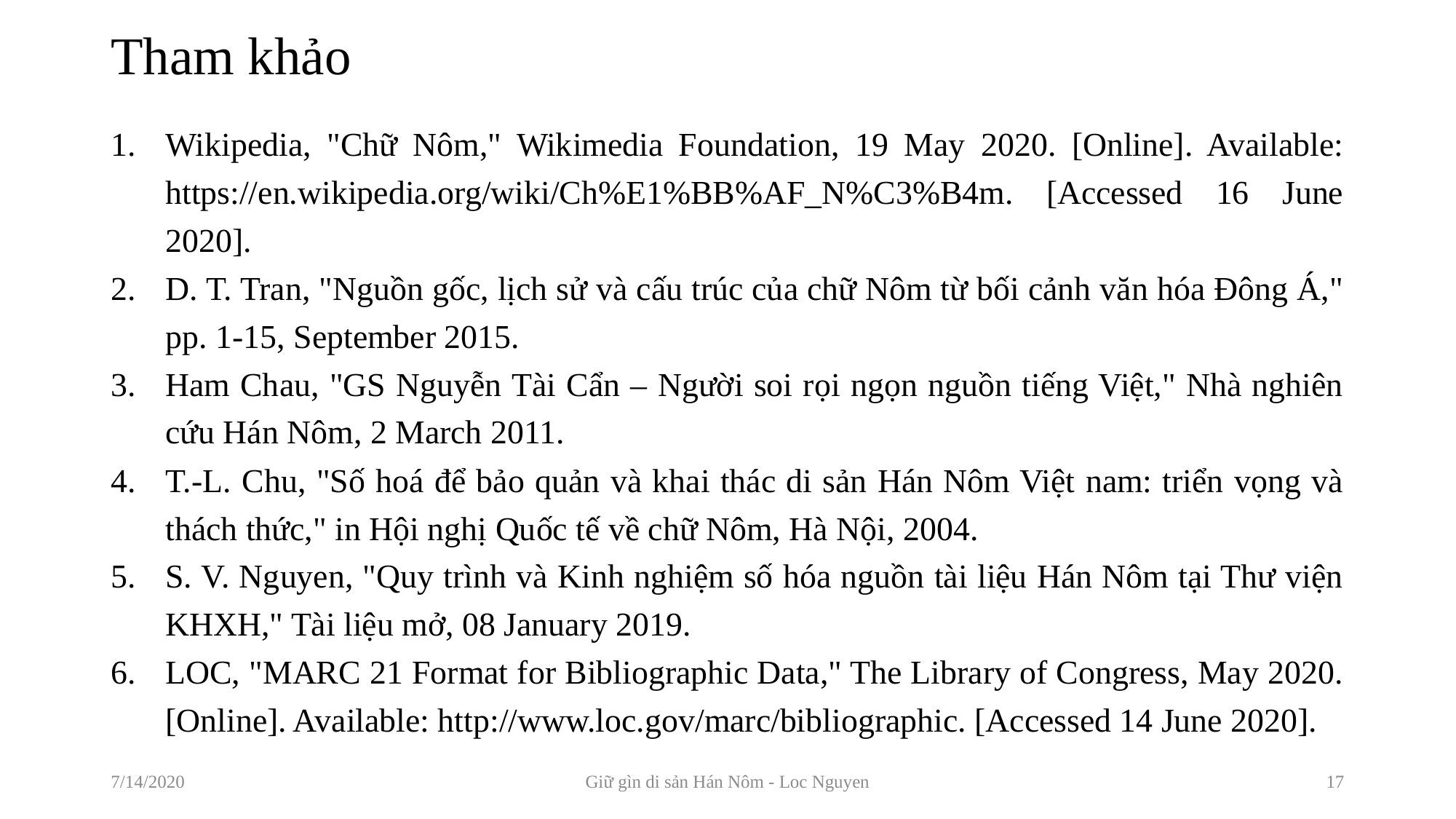

# Tham khảo
Wikipedia, "Chữ Nôm," Wikimedia Foundation, 19 May 2020. [Online]. Available: https://en.wikipedia.org/wiki/Ch%E1%BB%AF_N%C3%B4m. [Accessed 16 June 2020].
D. T. Tran, "Nguồn gốc, lịch sử và cấu trúc của chữ Nôm từ bối cảnh văn hóa Đông Á," pp. 1-15, September 2015.
Ham Chau, "GS Nguyễn Tài Cẩn – Người soi rọi ngọn nguồn tiếng Việt," Nhà nghiên cứu Hán Nôm, 2 March 2011.
T.-L. Chu, "Số hoá để bảo quản và khai thác di sản Hán Nôm Việt nam: triển vọng và thách thức," in Hội nghị Quốc tế về chữ Nôm, Hà Nội, 2004.
S. V. Nguyen, "Quy trình và Kinh nghiệm số hóa nguồn tài liệu Hán Nôm tại Thư viện KHXH," Tài liệu mở, 08 January 2019.
LOC, "MARC 21 Format for Bibliographic Data," The Library of Congress, May 2020. [Online]. Available: http://www.loc.gov/marc/bibliographic. [Accessed 14 June 2020].
7/14/2020
Giữ gìn di sản Hán Nôm - Loc Nguyen
17